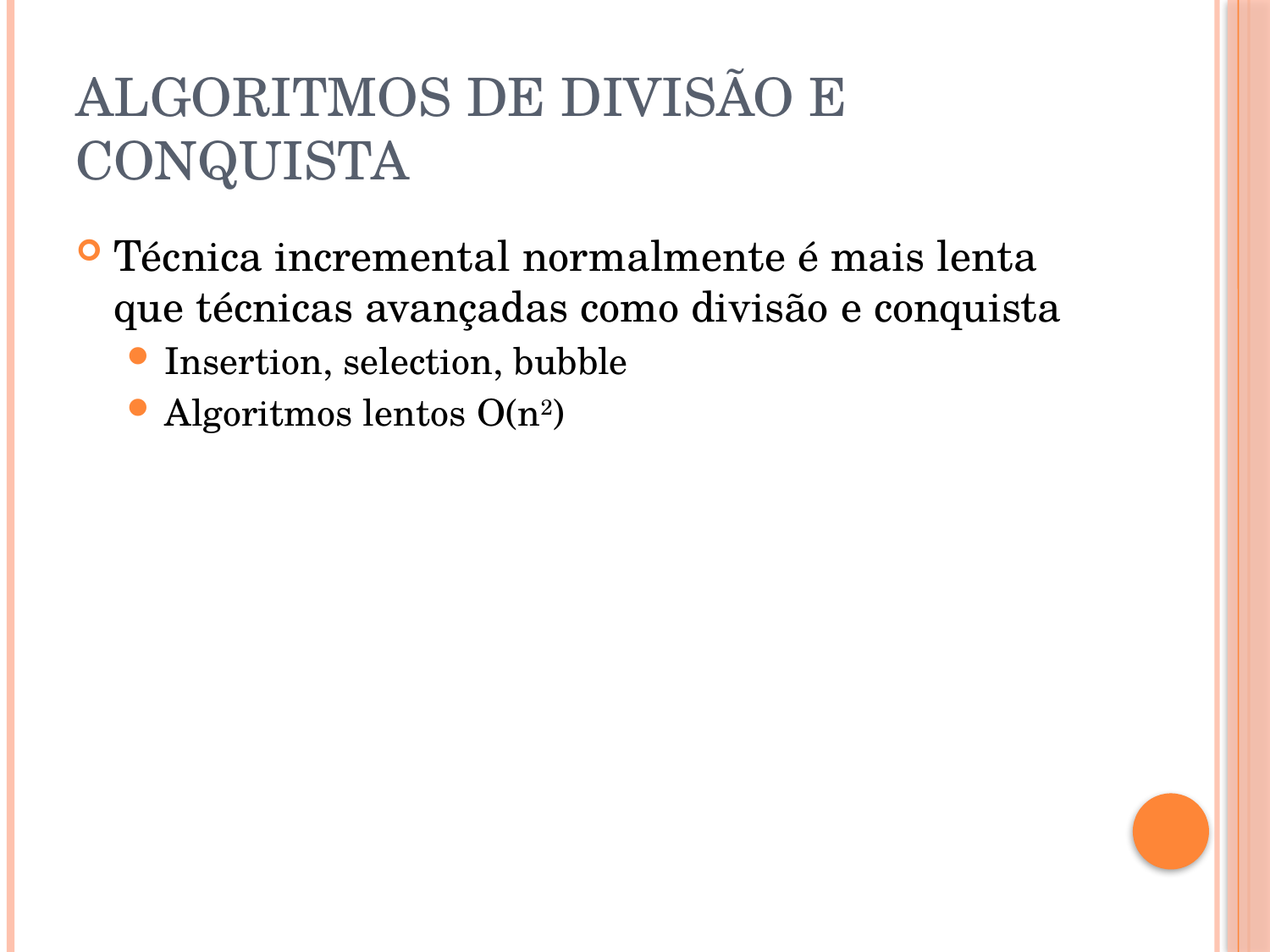

# Algoritmos de divisão e conquista
Técnica incremental normalmente é mais lenta que técnicas avançadas como divisão e conquista
Insertion, selection, bubble
Algoritmos lentos O(n2)